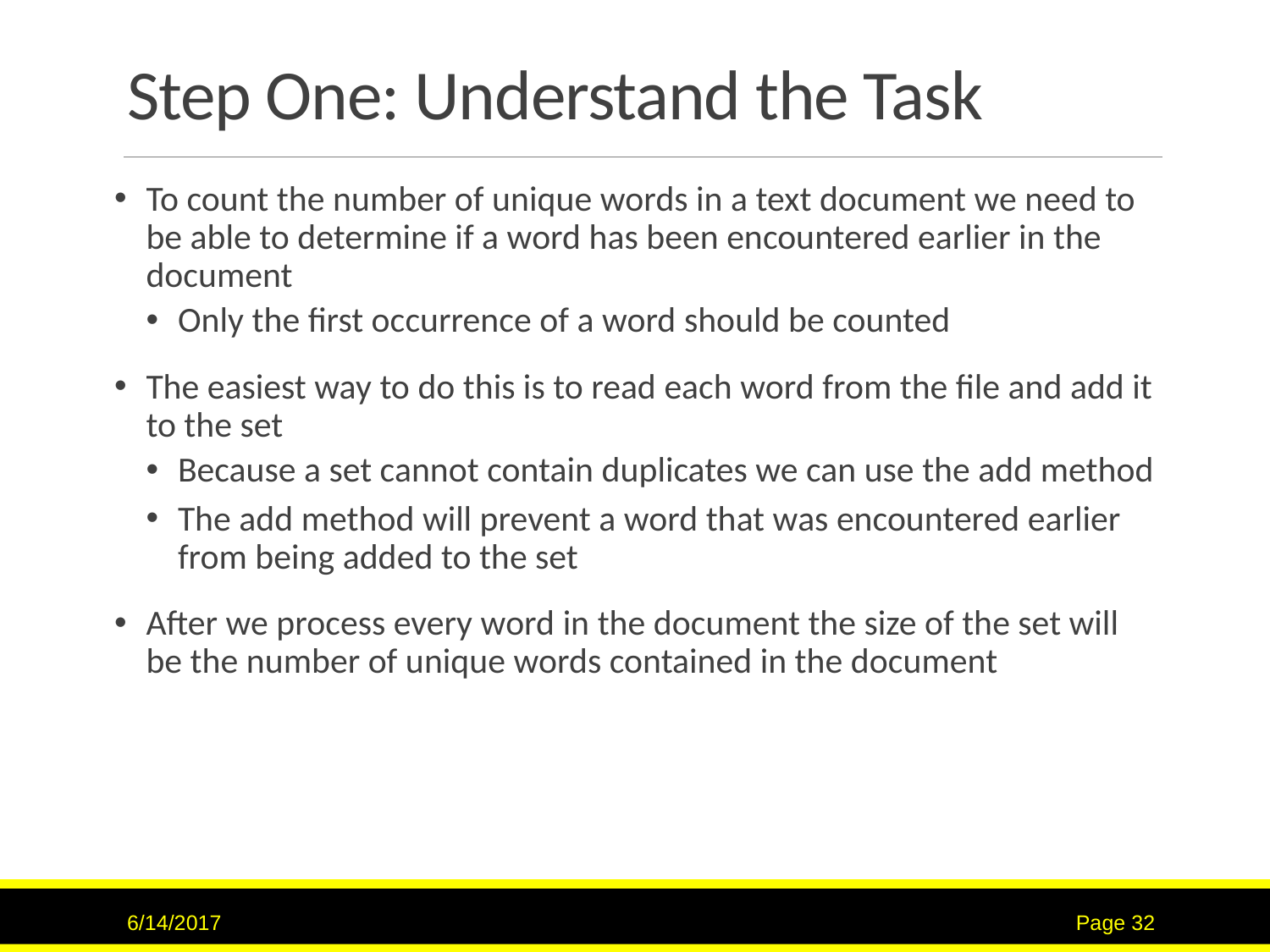

# Step One: Understand the Task
To count the number of unique words in a text document we need to be able to determine if a word has been encountered earlier in the document
Only the first occurrence of a word should be counted
The easiest way to do this is to read each word from the file and add it to the set
Because a set cannot contain duplicates we can use the add method
The add method will prevent a word that was encountered earlier from being added to the set
After we process every word in the document the size of the set will be the number of unique words contained in the document
6/14/2017
Page 32